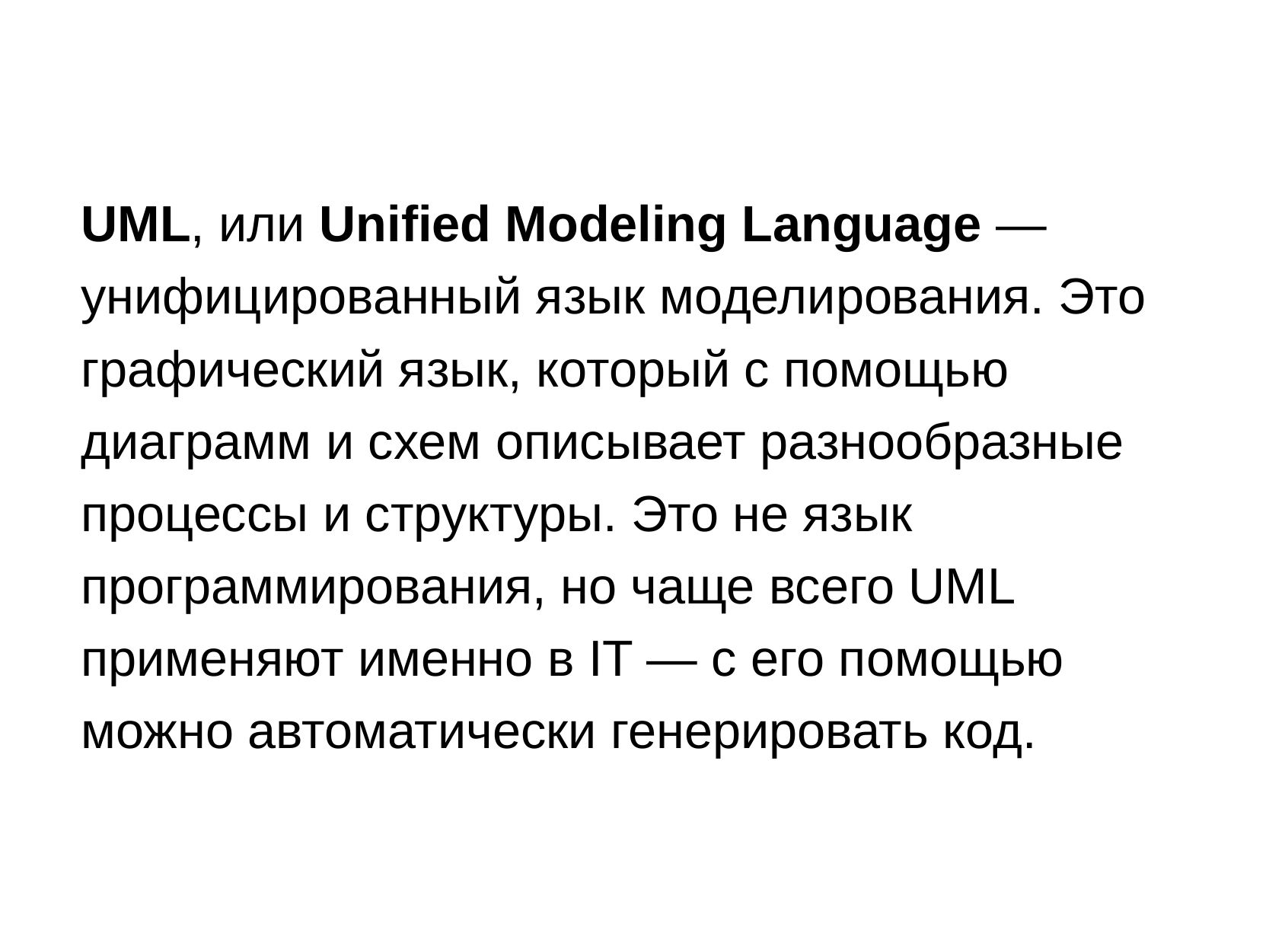

UML, или Unified Modeling Language — унифицированный язык моделирования. Это графический язык, который с помощью диаграмм и схем описывает разнообразные процессы и структуры. Это не язык программирования, но чаще всего UML применяют именно в IT — с его помощью можно автоматически генерировать код.